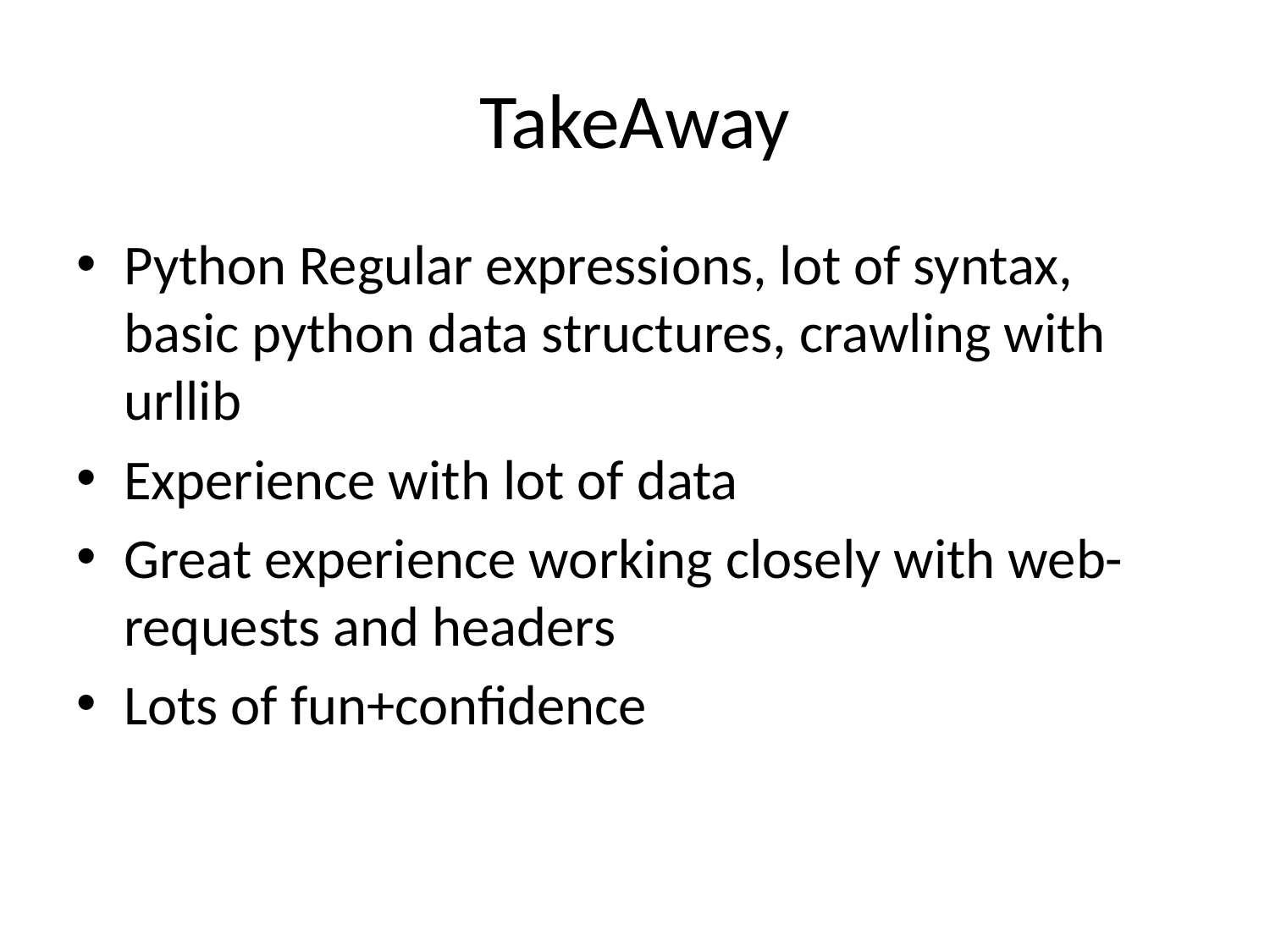

# TakeAway
Python Regular expressions, lot of syntax, basic python data structures, crawling with urllib
Experience with lot of data
Great experience working closely with web-requests and headers
Lots of fun+confidence